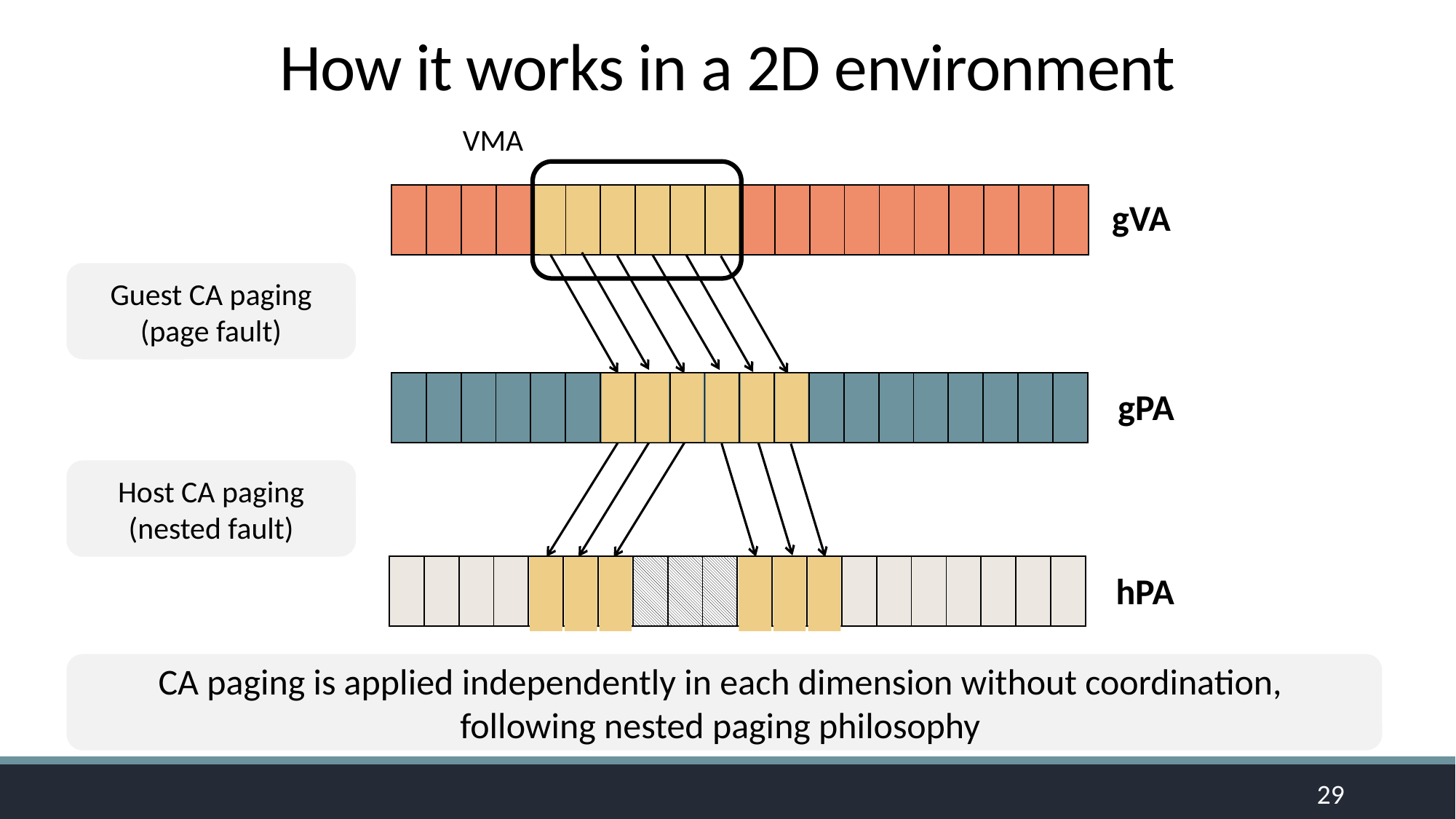

# How it works in a 2D environment
VMA

|  |  |  |  |  |  |  |  |  |  |  |  |  |  |  |  |  |  |  |  |
| --- | --- | --- | --- | --- | --- | --- | --- | --- | --- | --- | --- | --- | --- | --- | --- | --- | --- | --- | --- |

gVA
Guest CA paging
(page fault)
|  |  |  |  |  |  |  |  |  |  |  |  |  |  |  |  |  |  |  |  |
| --- | --- | --- | --- | --- | --- | --- | --- | --- | --- | --- | --- | --- | --- | --- | --- | --- | --- | --- | --- |

gPA
Host CA paging
(nested fault)
|  |  |  |  |  |  |  |  |  |  |  |  |  |  |  |  |  |  |  |  |
| --- | --- | --- | --- | --- | --- | --- | --- | --- | --- | --- | --- | --- | --- | --- | --- | --- | --- | --- | --- |

hPA
CA paging is applied independently in each dimension without coordination,
 following nested paging philosophy
29